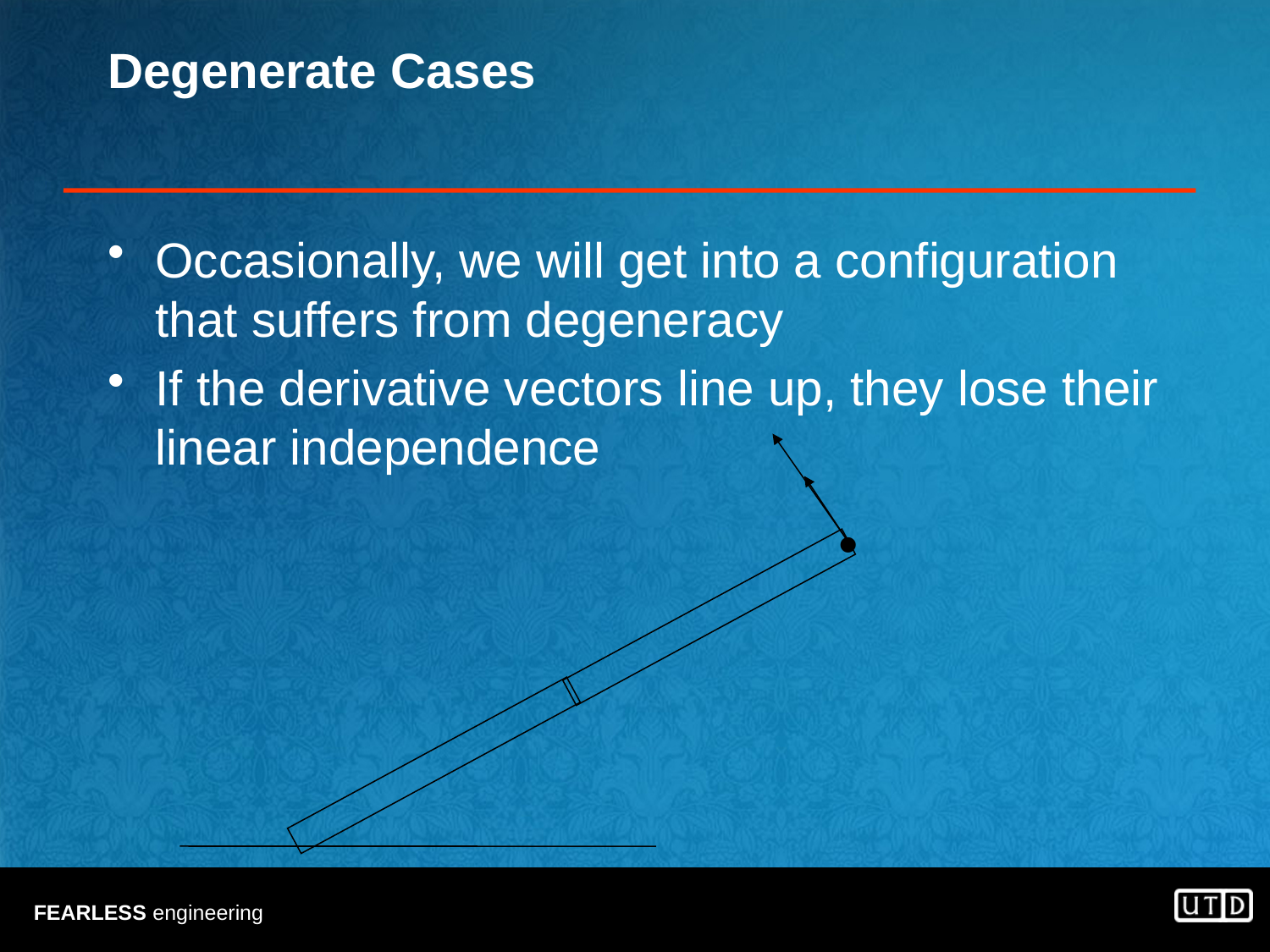

# Degenerate Cases

Occasionally, we will get into a configuration that suffers from degeneracy
If the derivative vectors line up, they lose their linear independence

•